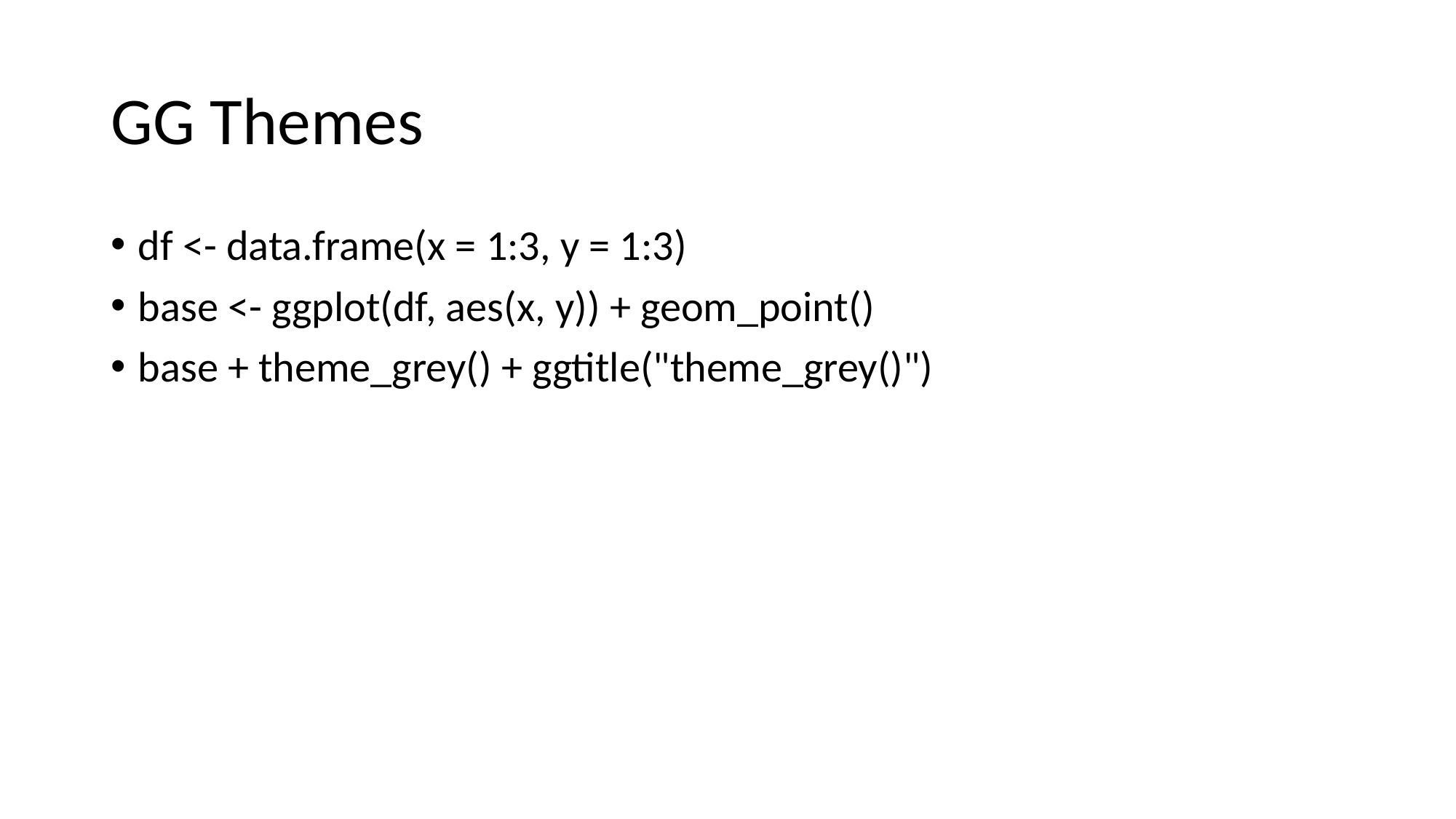

# GG Themes
df <- data.frame(x = 1:3, y = 1:3)
base <- ggplot(df, aes(x, y)) + geom_point()
base + theme_grey() + ggtitle("theme_grey()")